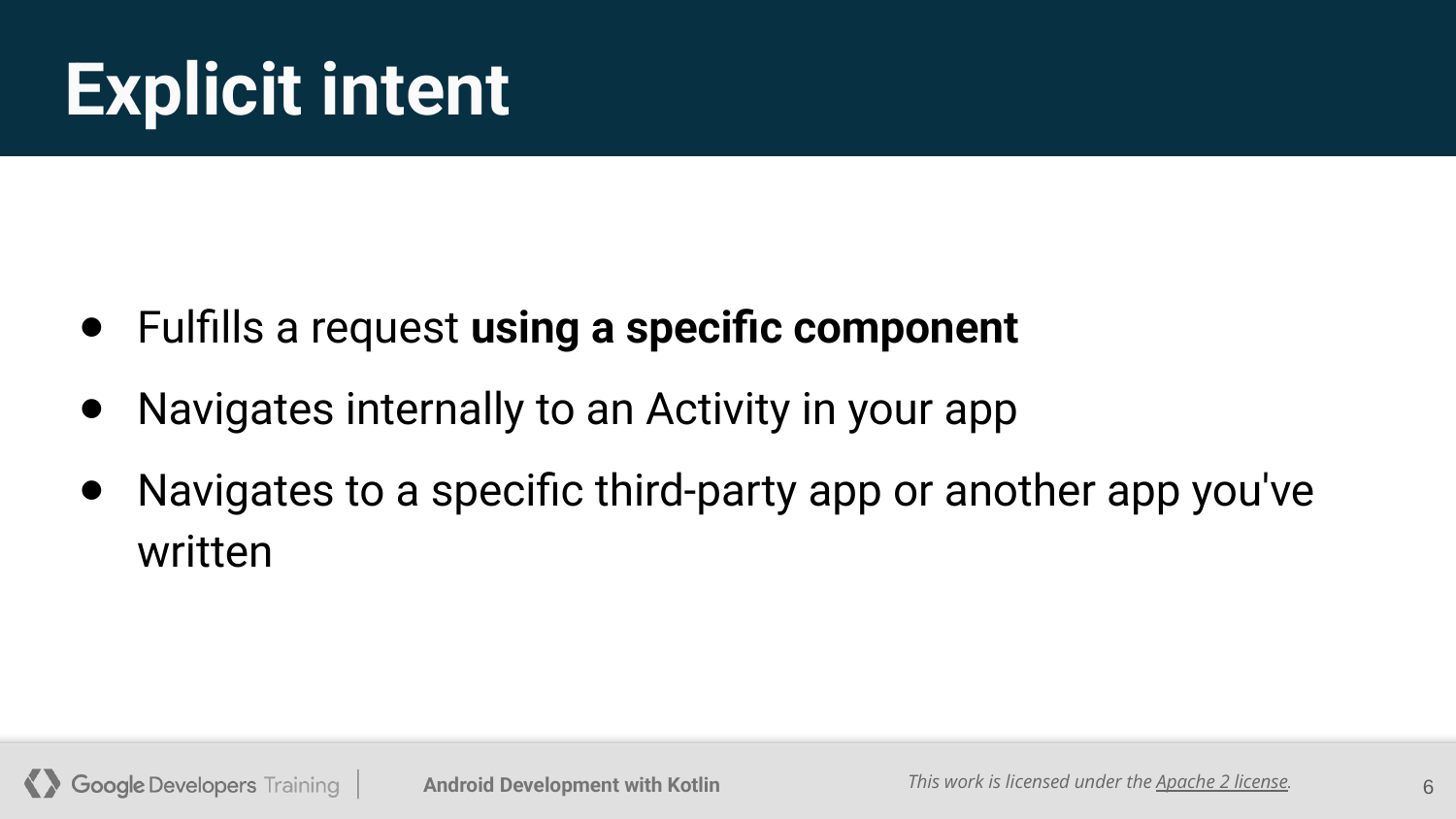

# Explicit intent
Fulfills a request using a specific component
Navigates internally to an Activity in your app
Navigates to a specific third-party app or another app you've written
6